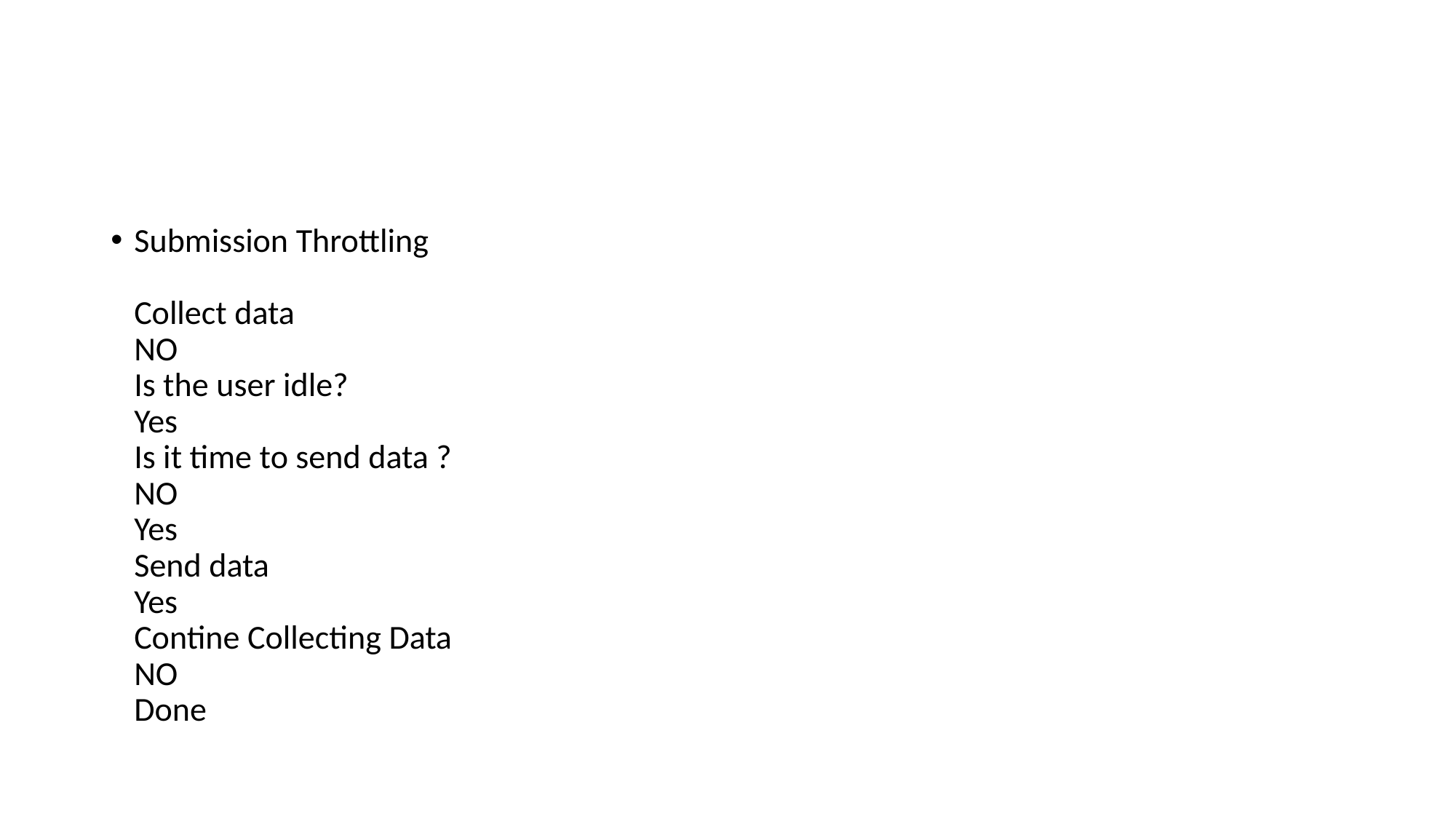

#
Submission Throttling
Collect data
NO
Is the user idle?
Yes
Is it time to send data ?
NO
Yes
Send data
Yes
Contine Collecting Data
NO
Done